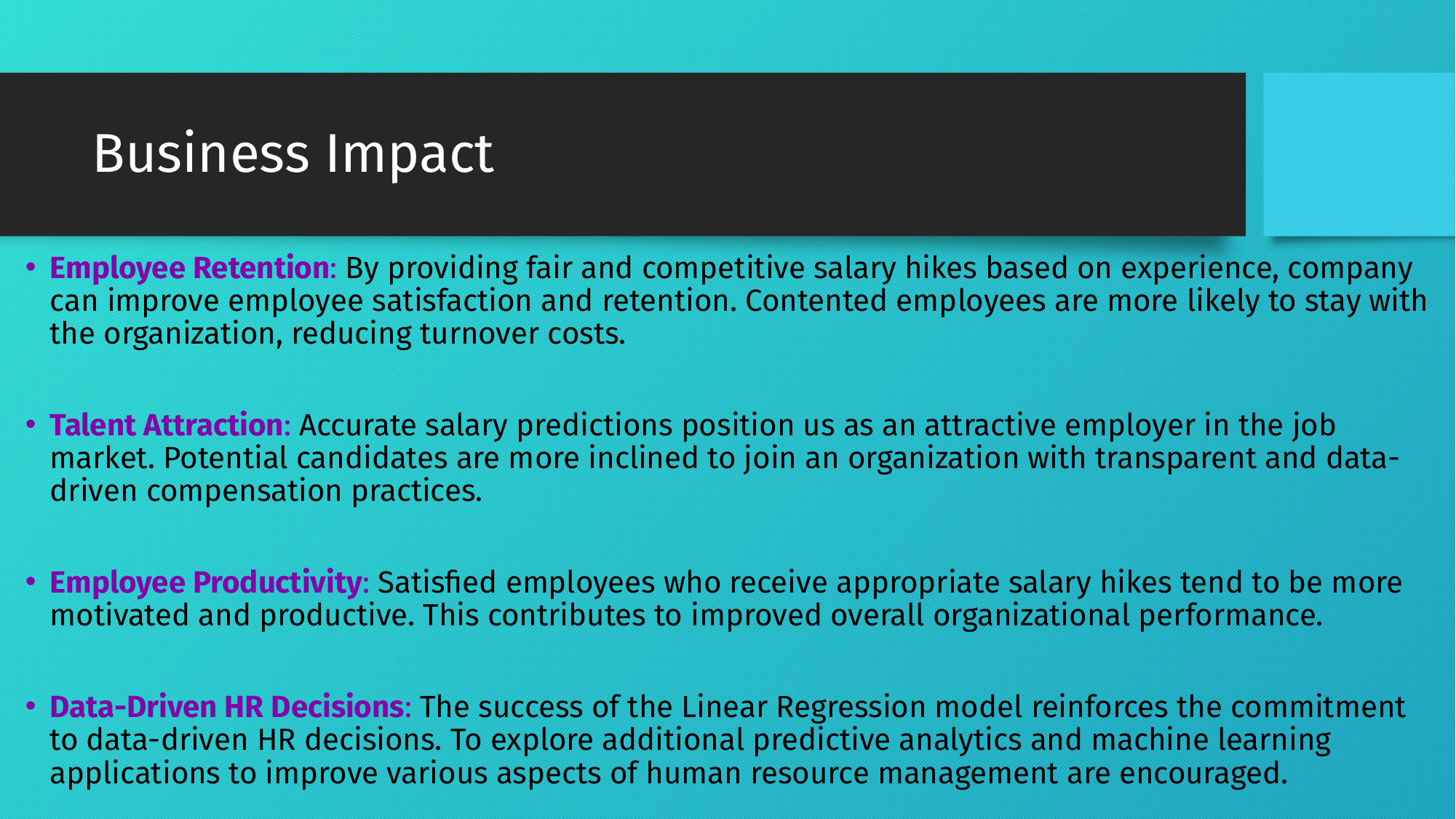

# Business Impact
Employee Retention: By providing fair and competitive salary hikes based on experience, company can improve employee satisfaction and retention. Contented employees are more likely to stay with the organization, reducing turnover costs.

Talent Attraction: Accurate salary predictions position us as an attractive employer in the job market. Potential candidates are more inclined to join an organization with transparent and data-driven compensation practices.

Employee Productivity: Satisfied employees who receive appropriate salary hikes tend to be more motivated and productive. This contributes to improved overall organizational performance.

Data-Driven HR Decisions: The success of the Linear Regression model reinforces the commitment to data-driven HR decisions. To explore additional predictive analytics and machine learning applications to improve various aspects of human resource management are encouraged.